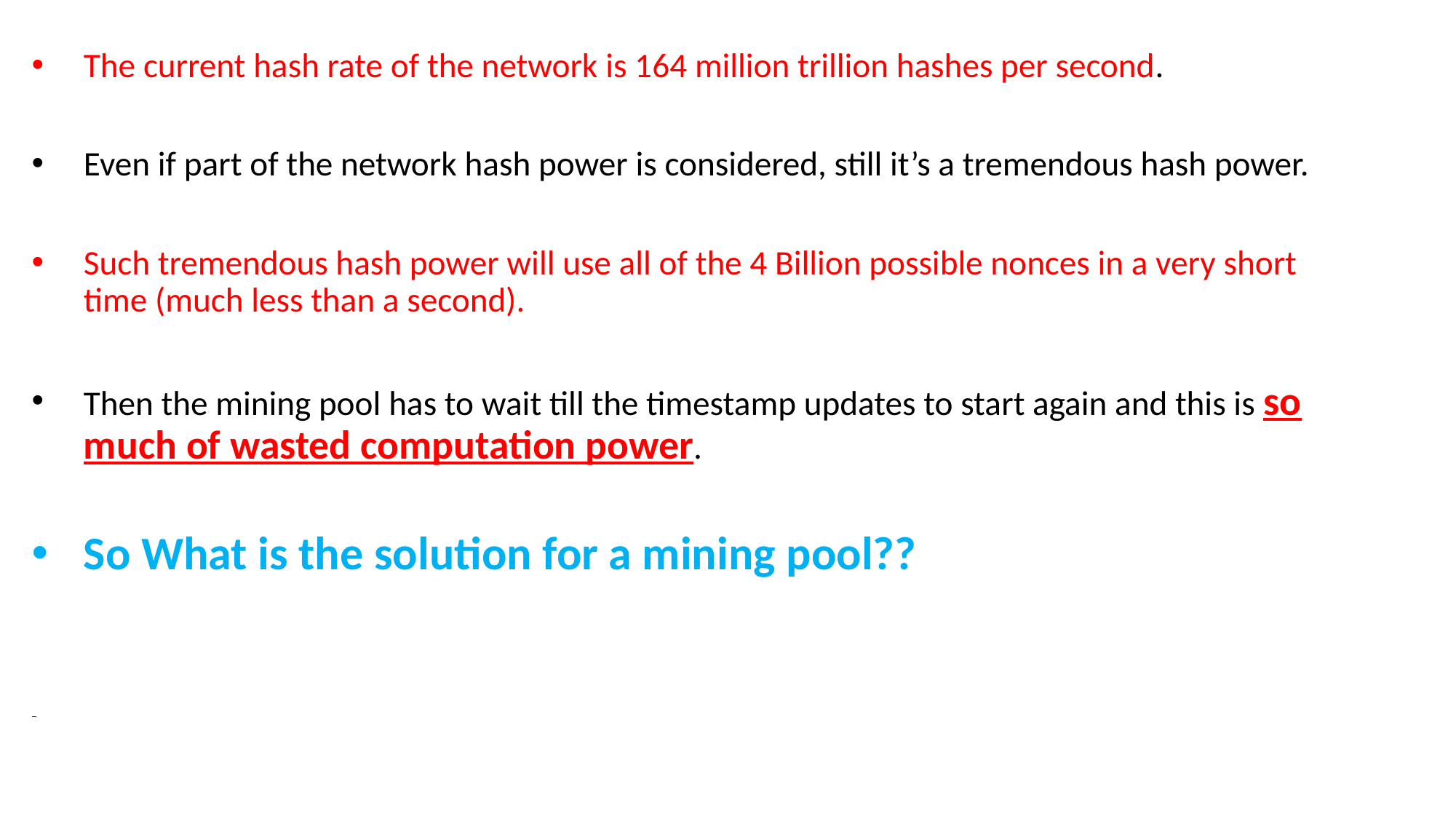

The current hash rate of the network is 164 million trillion hashes per second.

Even if part of the network hash power is considered, still it’s a tremendous hash power.

Such tremendous hash power will use all of the 4 Billion possible nonces in a very short time (much less than a second).

Then the mining pool has to wait till the timestamp updates to start again and this is so much of wasted computation power.

So What is the solution for a mining pool??